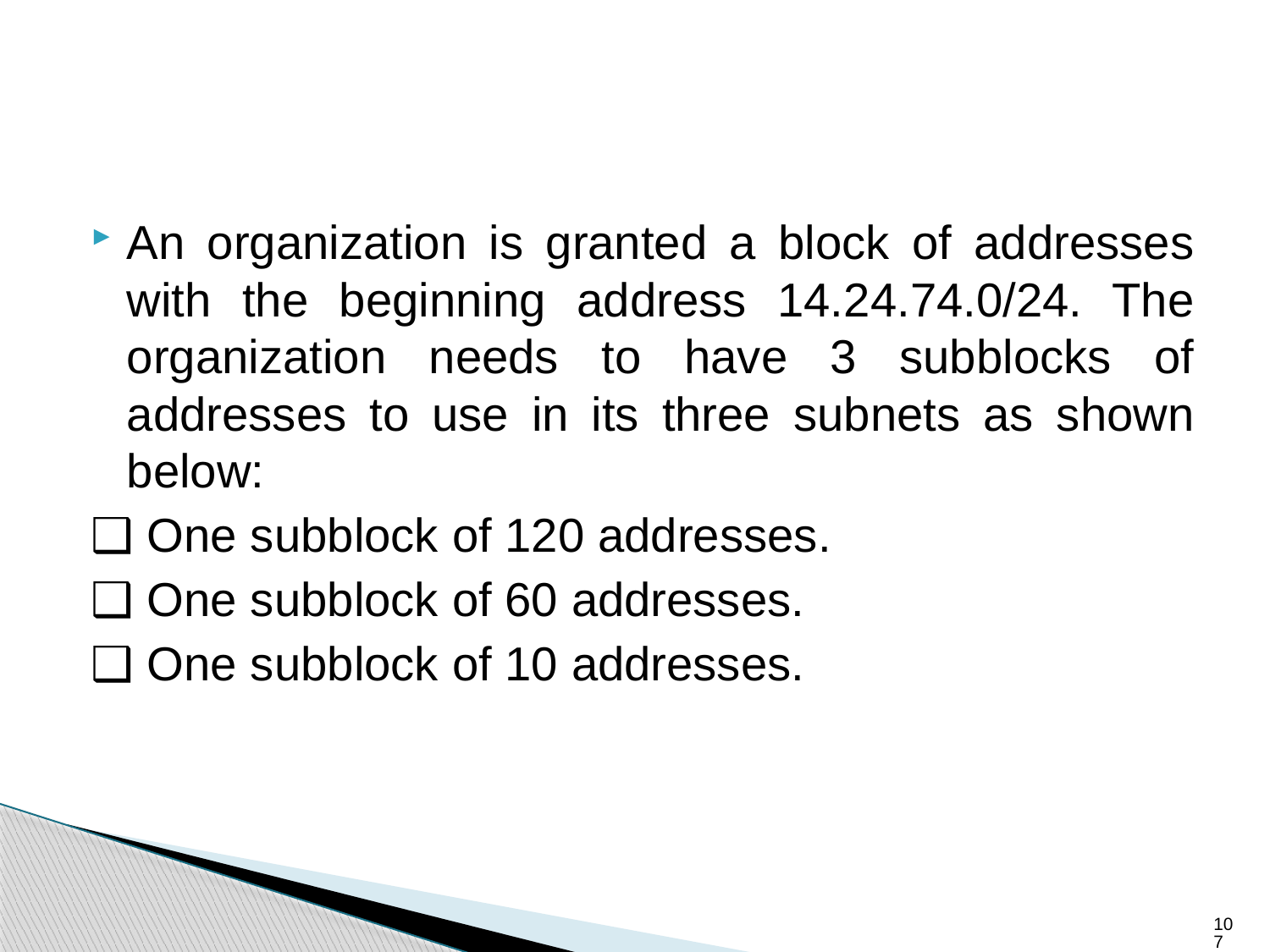

#
An organization is granted a block of addresses with the beginning address 14.24.74.0/24. The organization needs to have 3 subblocks of addresses to use in its three subnets as shown below:
❑ One subblock of 120 addresses.
❑ One subblock of 60 addresses.
❑ One subblock of 10 addresses.
107